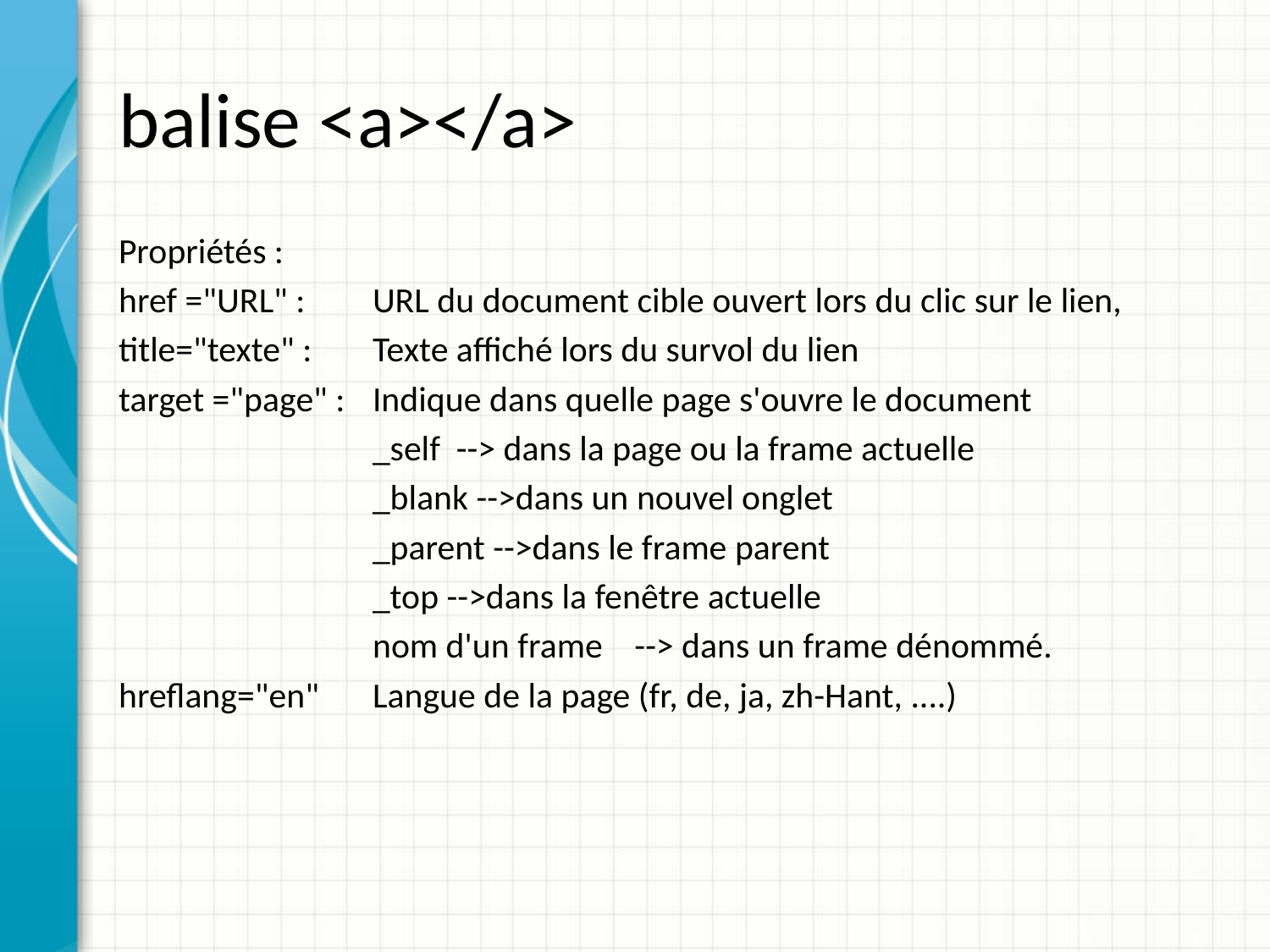

# balise <a></a>
Propriétés :
href ="URL" : 	URL du document cible ouvert lors du clic sur le lien,
title="texte" :	Texte affiché lors du survol du lien
target ="page" :	Indique dans quelle page s'ouvre le document
		_self  --> dans la page ou la frame actuelle
		_blank -->dans un nouvel onglet
		_parent -->dans le frame parent
		_top -->dans la fenêtre actuelle
		nom d'un frame 	 --> dans un frame dénommé.
hreflang="en"	Langue de la page (fr, de, ja, zh-Hant, ....)